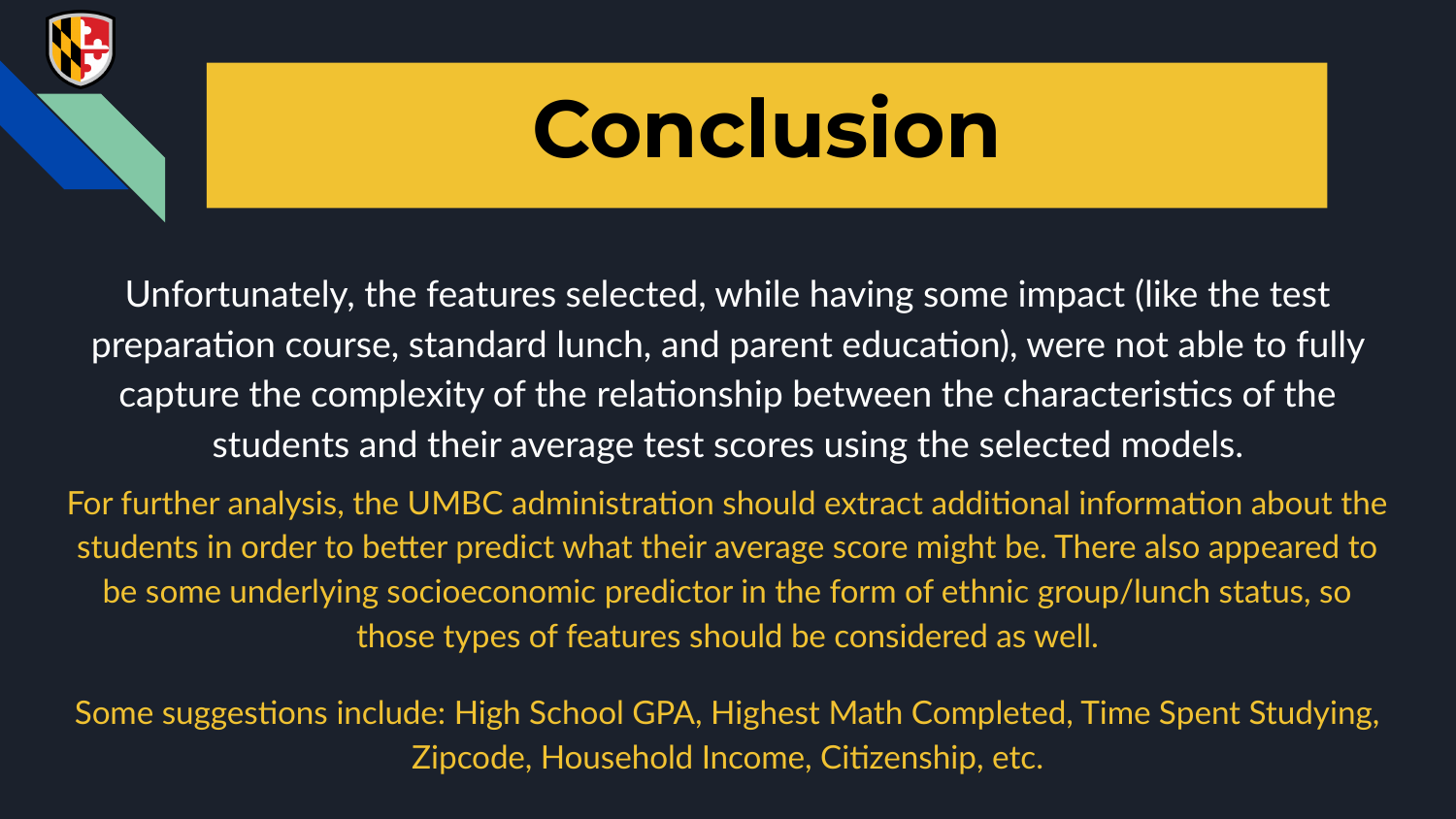

# Conclusion

Unfortunately, the features selected, while having some impact (like the test preparation course, standard lunch, and parent education), were not able to fully capture the complexity of the relationship between the characteristics of the students and their average test scores using the selected models.
For further analysis, the UMBC administration should extract additional information about the students in order to better predict what their average score might be. There also appeared to be some underlying socioeconomic predictor in the form of ethnic group/lunch status, so those types of features should be considered as well.
Some suggestions include: High School GPA, Highest Math Completed, Time Spent Studying, Zipcode, Household Income, Citizenship, etc.